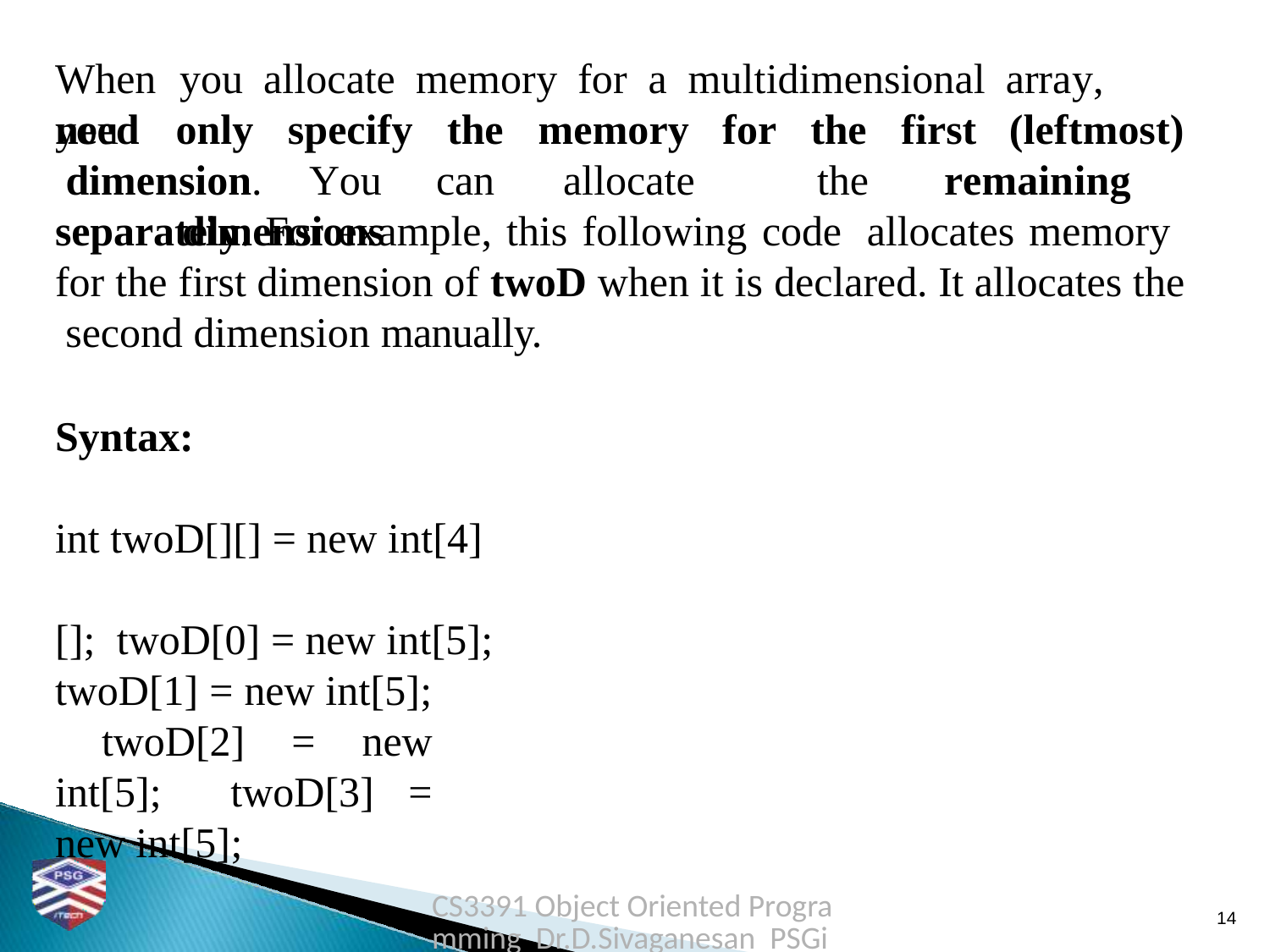

When	you	allocate	memory	for	a	multidimensional	array,	you
need	only	specify	the	memory	for	the	first
(leftmost)  dimension.	You	can	allocate	the	remaining	dimensions
separately. For example, this following code allocates memory  for the first dimension of twoD when it is declared. It allocates the  second dimension manually.

Syntax:
int twoD[][] = new int[4][];  twoD[0] = new int[5];
twoD[1] = new int[5];  twoD[2] = new int[5];  twoD[3] = new int[5];
CS3391 Object Oriented Programming  Dr.D.Sivaganesan  PSGiTech / CSE
14